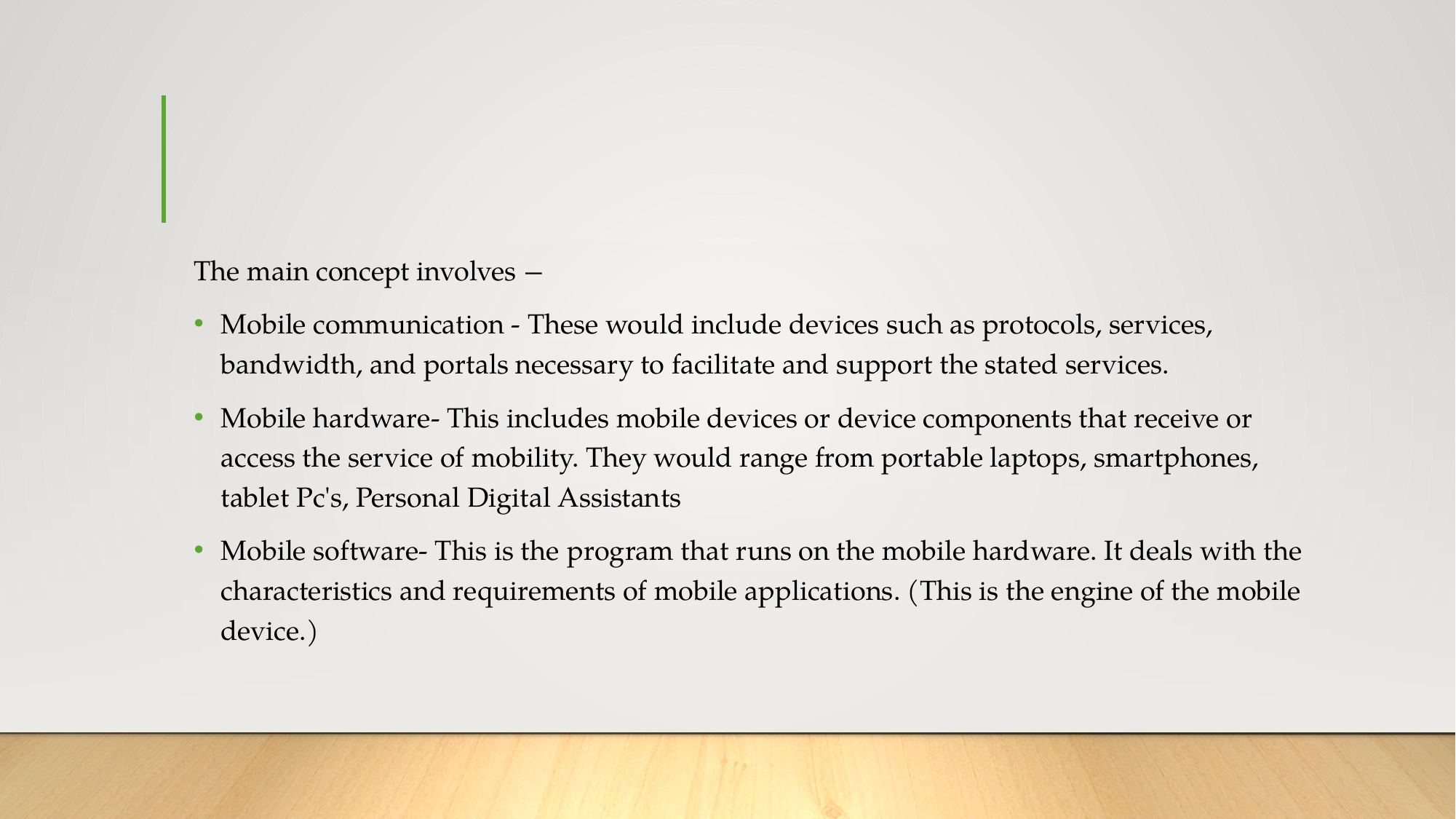

The main concept involves −
Mobile communication - These would include devices such as protocols, services, bandwidth, and portals necessary to facilitate and support the stated services.
Mobile hardware- This includes mobile devices or device components that receive or access the service of mobility. They would range from portable laptops, smartphones, tablet Pc's, Personal Digital Assistants
Mobile software- This is the program that runs on the mobile hardware. It deals with the characteristics and requirements of mobile applications. (This is the engine of the mobile device.)